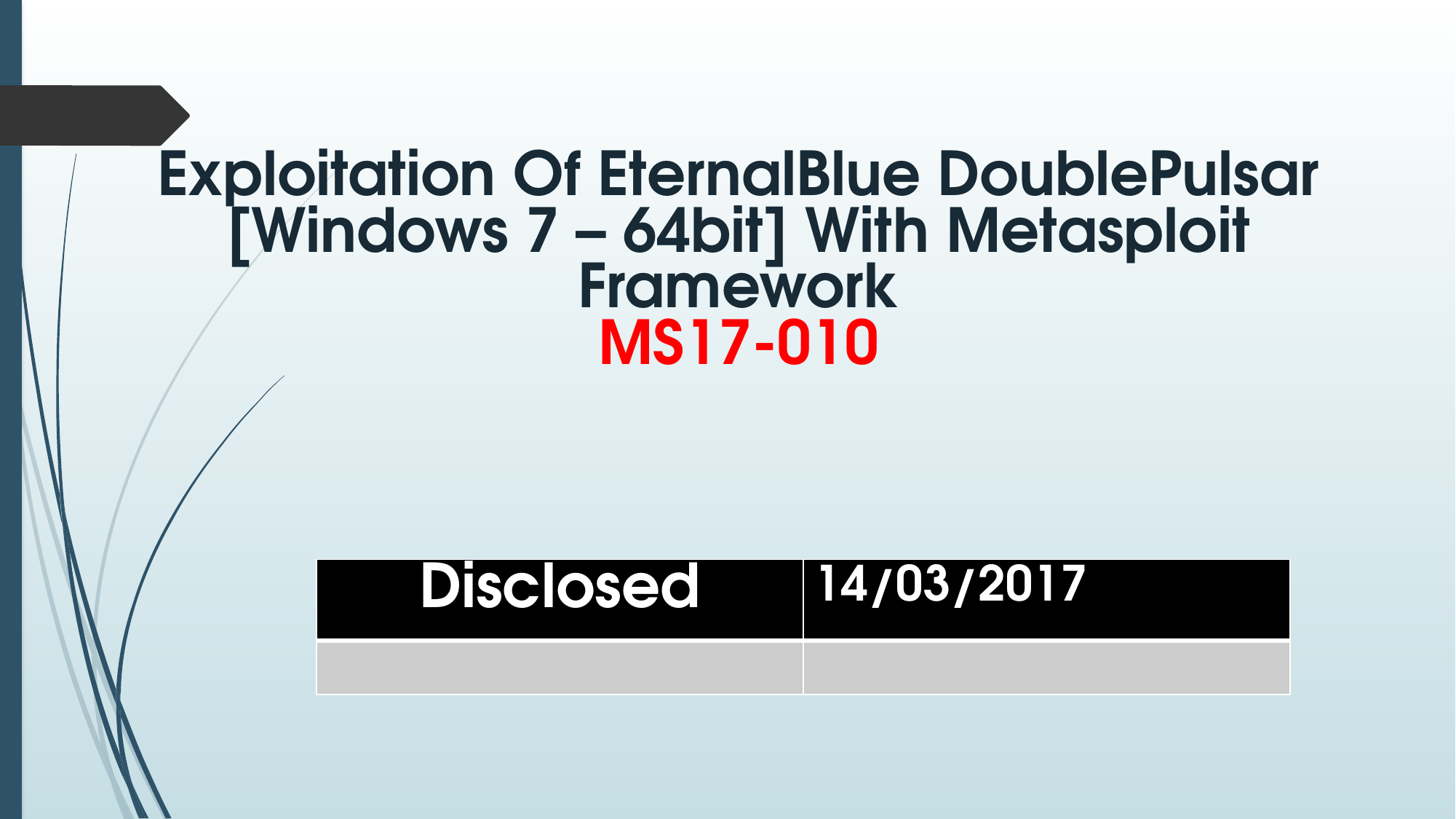

Exploitation Of EternalBlue DoublePulsar [Windows 7 – 64bit] With Metasploit Framework
MS17-010

| Disclosed | 14/03/2017 |
| --- | --- |
|  |  |